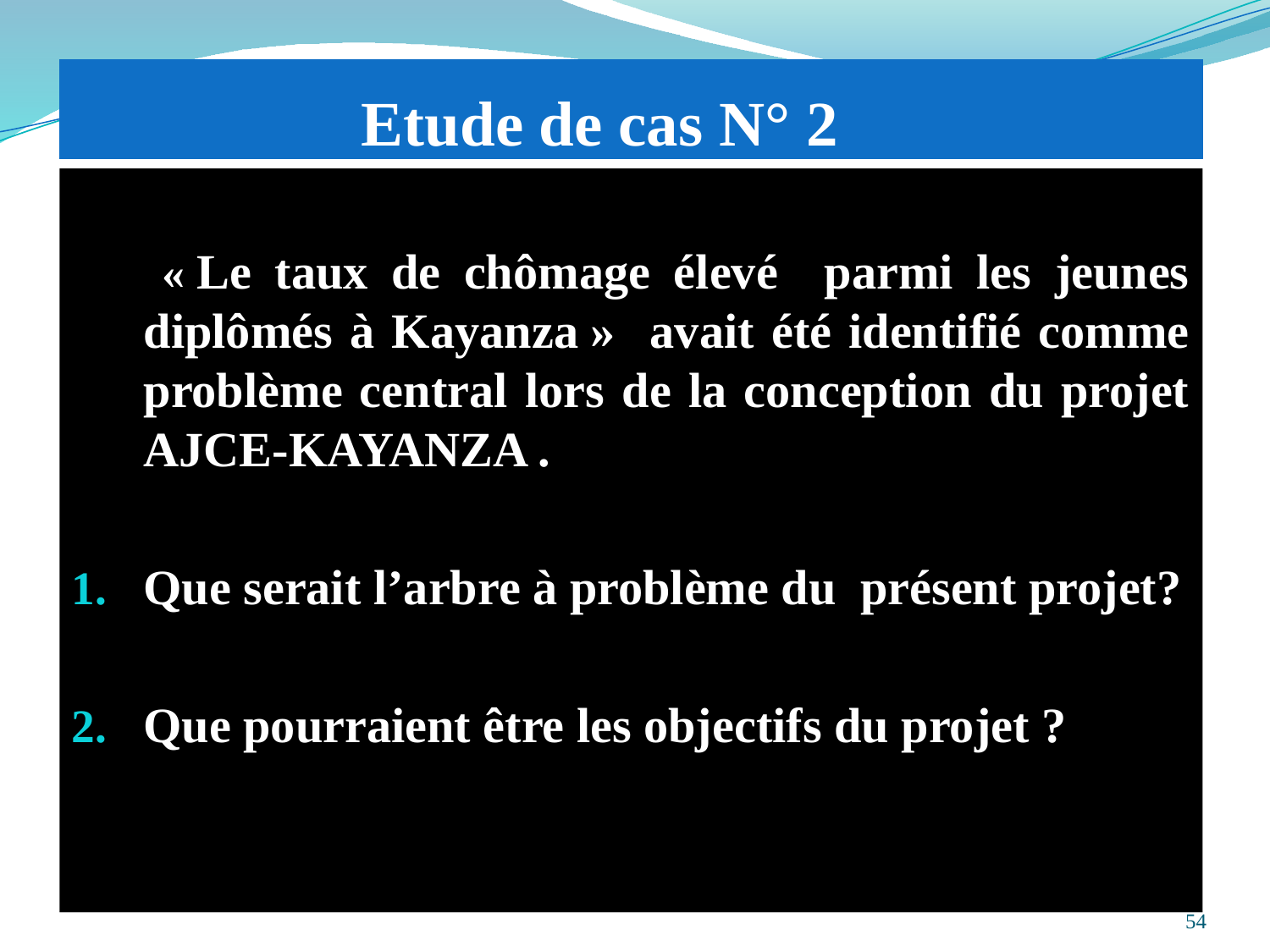

# Etude de cas N° 2

    « Le taux de chômage élevé  parmi les jeunes diplômés à Kayanza »  avait été identifié comme problème central lors de la conception du projet AJCE-KAYANZA .

Que serait l’arbre à problème du  présent projet?

Que pourraient être les objectifs du projet ?
54